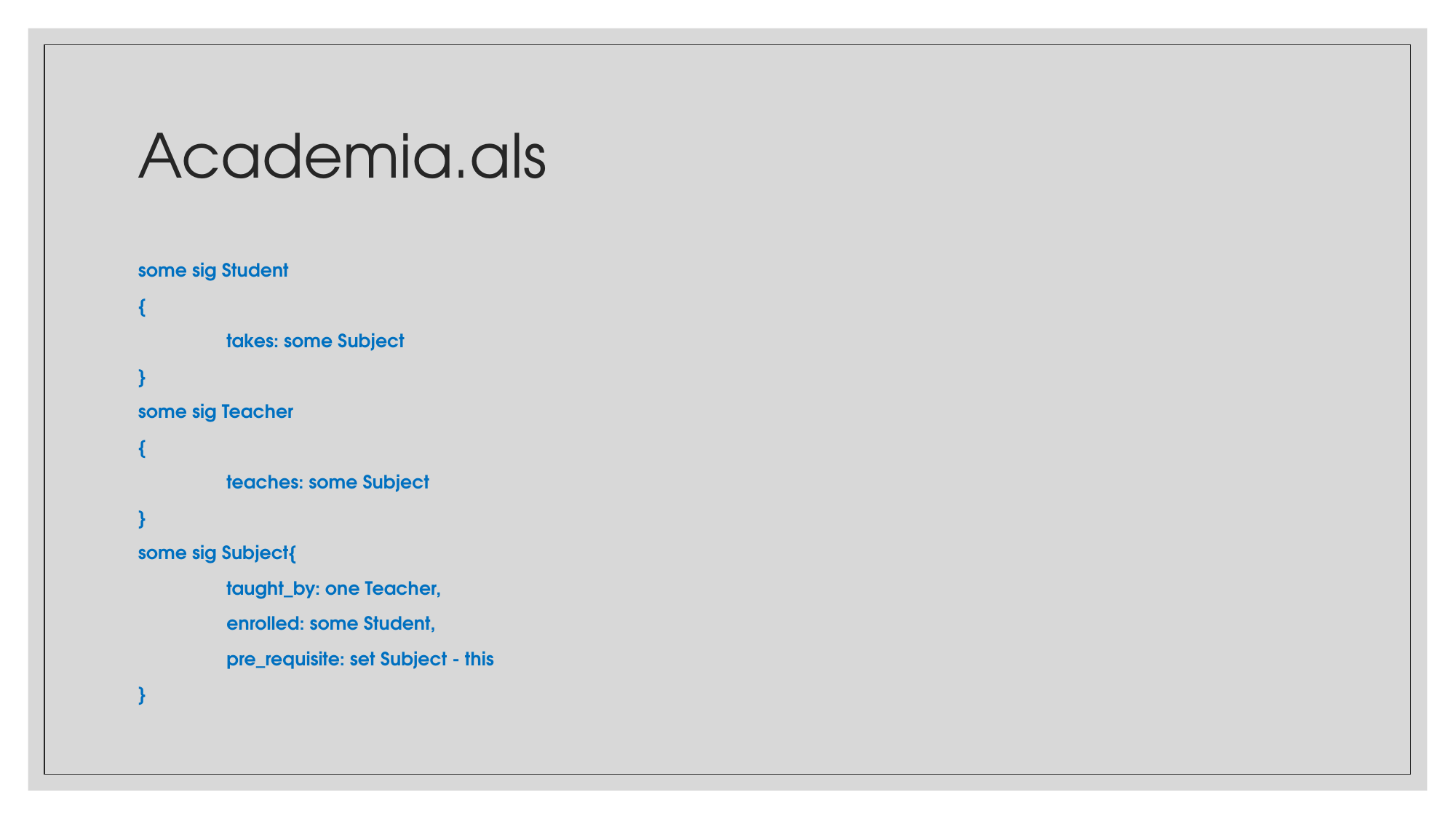

# Academia.als
some sig Student
{
	takes: some Subject
}
some sig Teacher
{
	teaches: some Subject
}
some sig Subject{
   	taught_by: one Teacher,
	enrolled: some Student,
	pre_requisite: set Subject - this
}